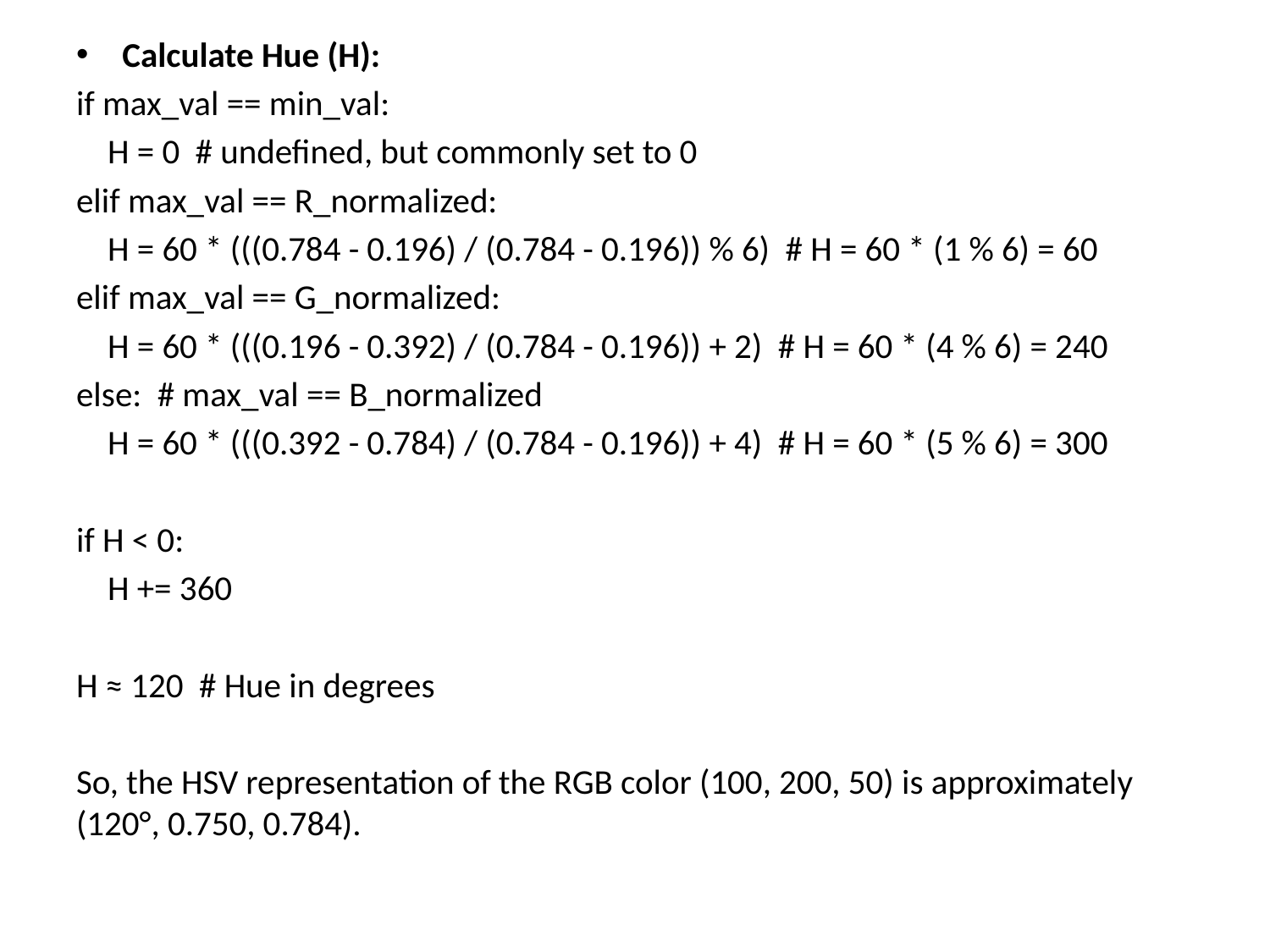

Calculate Hue (H):
if max_val == min_val:
    H = 0  # undefined, but commonly set to 0
elif max_val == R_normalized:
    H = 60 * (((0.784 - 0.196) / (0.784 - 0.196)) % 6)  # H = 60 * (1 % 6) = 60
elif max_val == G_normalized:
    H = 60 * (((0.196 - 0.392) / (0.784 - 0.196)) + 2)  # H = 60 * (4 % 6) = 240
else:  # max_val == B_normalized
    H = 60 * (((0.392 - 0.784) / (0.784 - 0.196)) + 4)  # H = 60 * (5 % 6) = 300

if H < 0:
    H += 360

H ≈ 120  # Hue in degrees

So, the HSV representation of the RGB color (100, 200, 50) is approximately (120°, 0.750, 0.784).